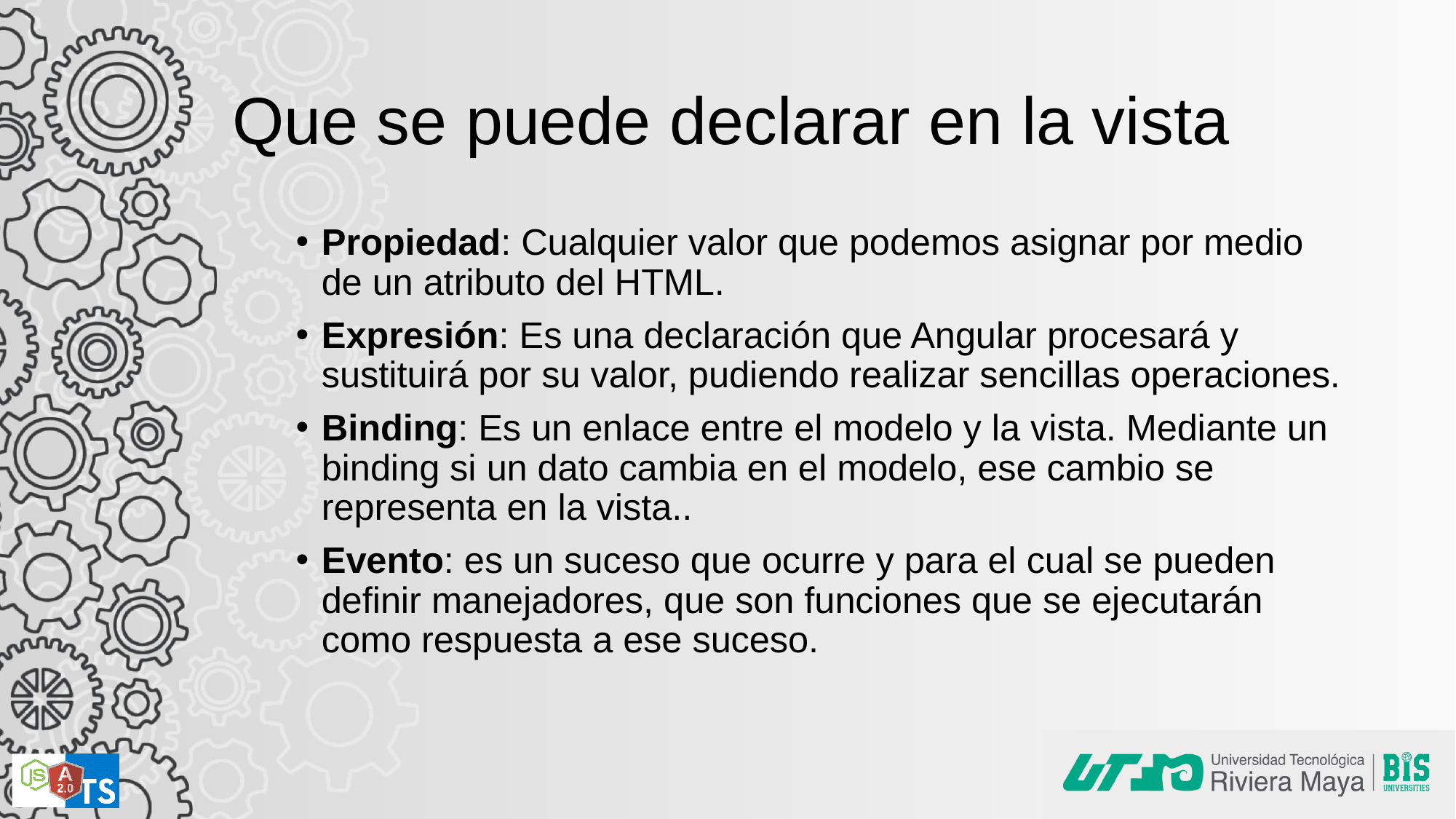

# Que se puede declarar en la vista
Propiedad: Cualquier valor que podemos asignar por medio de un atributo del HTML.
Expresión: Es una declaración que Angular procesará y sustituirá por su valor, pudiendo realizar sencillas operaciones.
Binding: Es un enlace entre el modelo y la vista. Mediante un binding si un dato cambia en el modelo, ese cambio se representa en la vista..
Evento: es un suceso que ocurre y para el cual se pueden definir manejadores, que son funciones que se ejecutarán como respuesta a ese suceso.